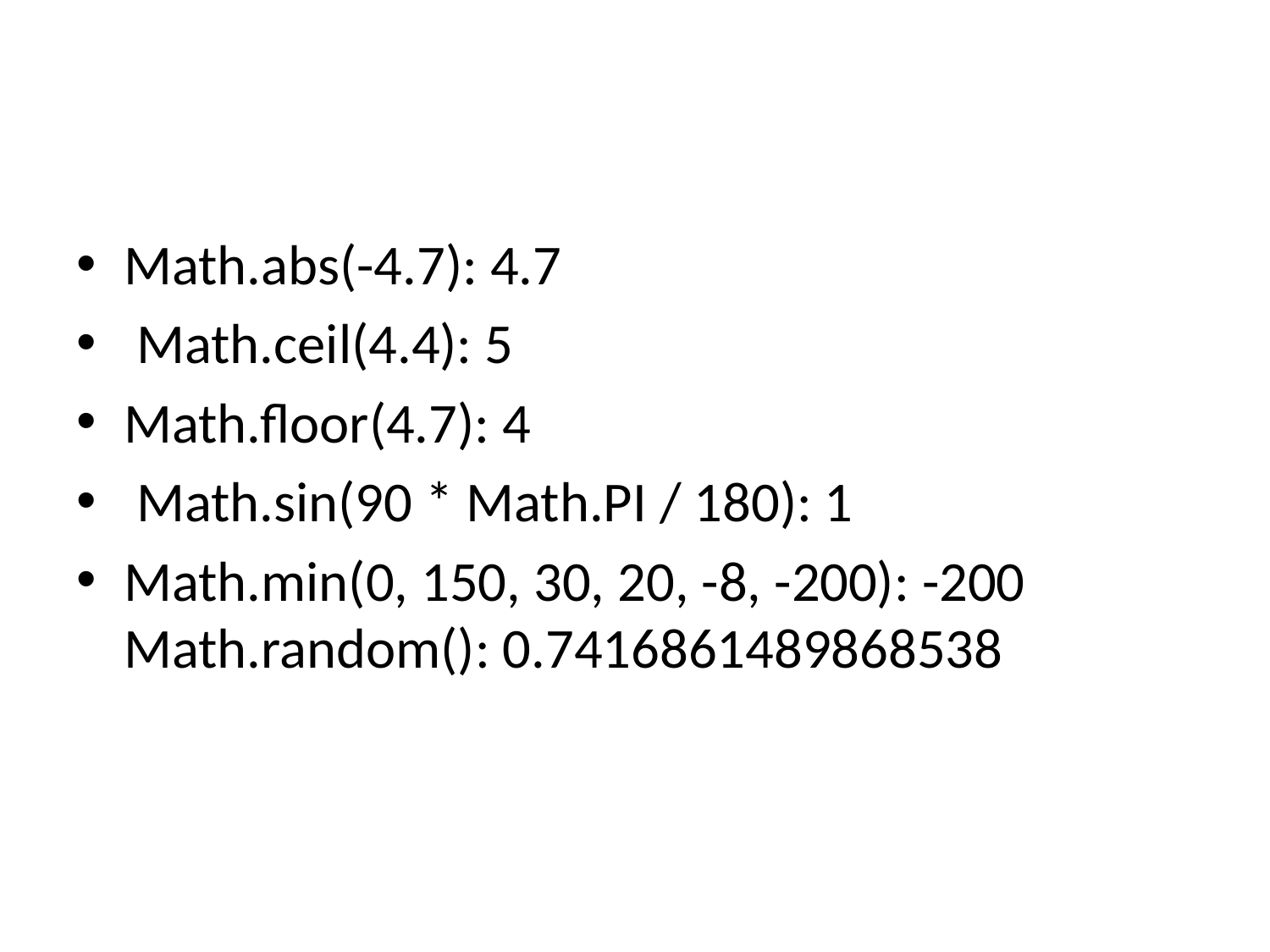

#
Math.abs(-4.7): 4.7
 Math.ceil(4.4): 5
Math.floor(4.7): 4
 Math.sin(90 * Math.PI / 180): 1
Math.min(0, 150, 30, 20, -8, -200): -200 Math.random(): 0.7416861489868538